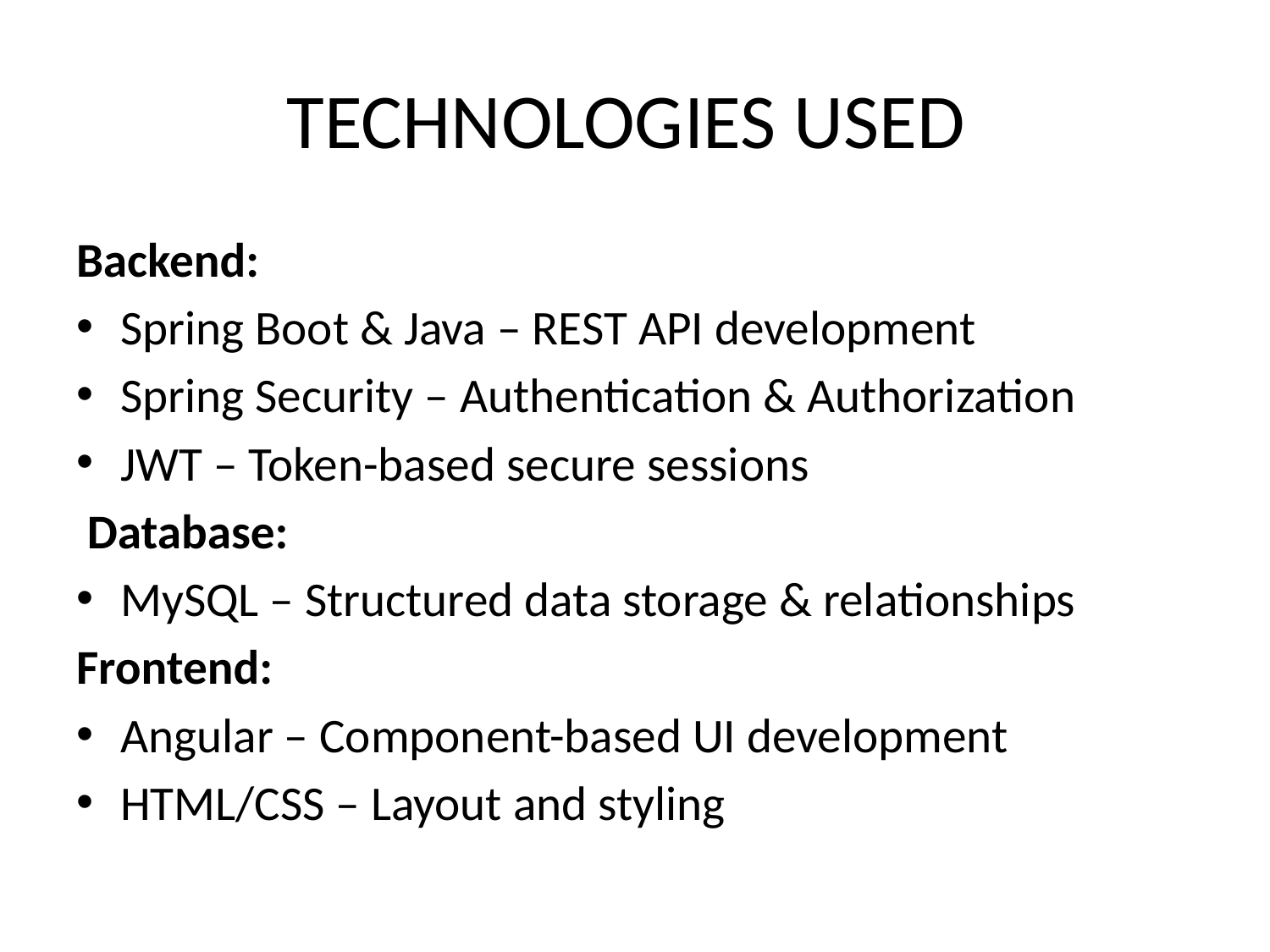

# TECHNOLOGIES USED
Backend:
Spring Boot & Java – REST API development
Spring Security – Authentication & Authorization
JWT – Token-based secure sessions
 Database:
MySQL – Structured data storage & relationships
Frontend:
Angular – Component-based UI development
HTML/CSS – Layout and styling